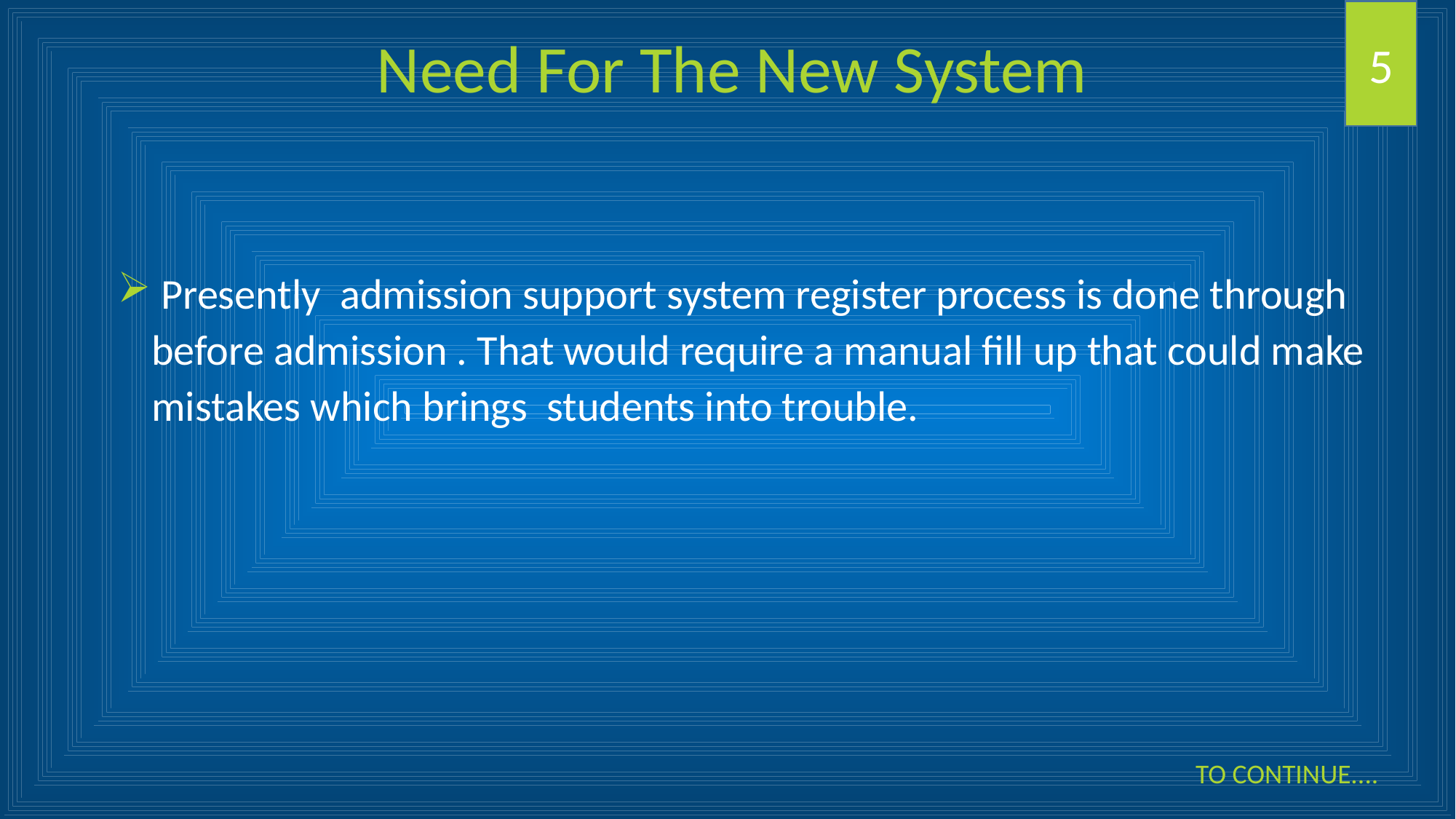

5
Need For The New System

 Presently  admission support system register process is done through before admission . That would require a manual fill up that could make mistakes which brings  students into trouble.

TO CONTINUE....